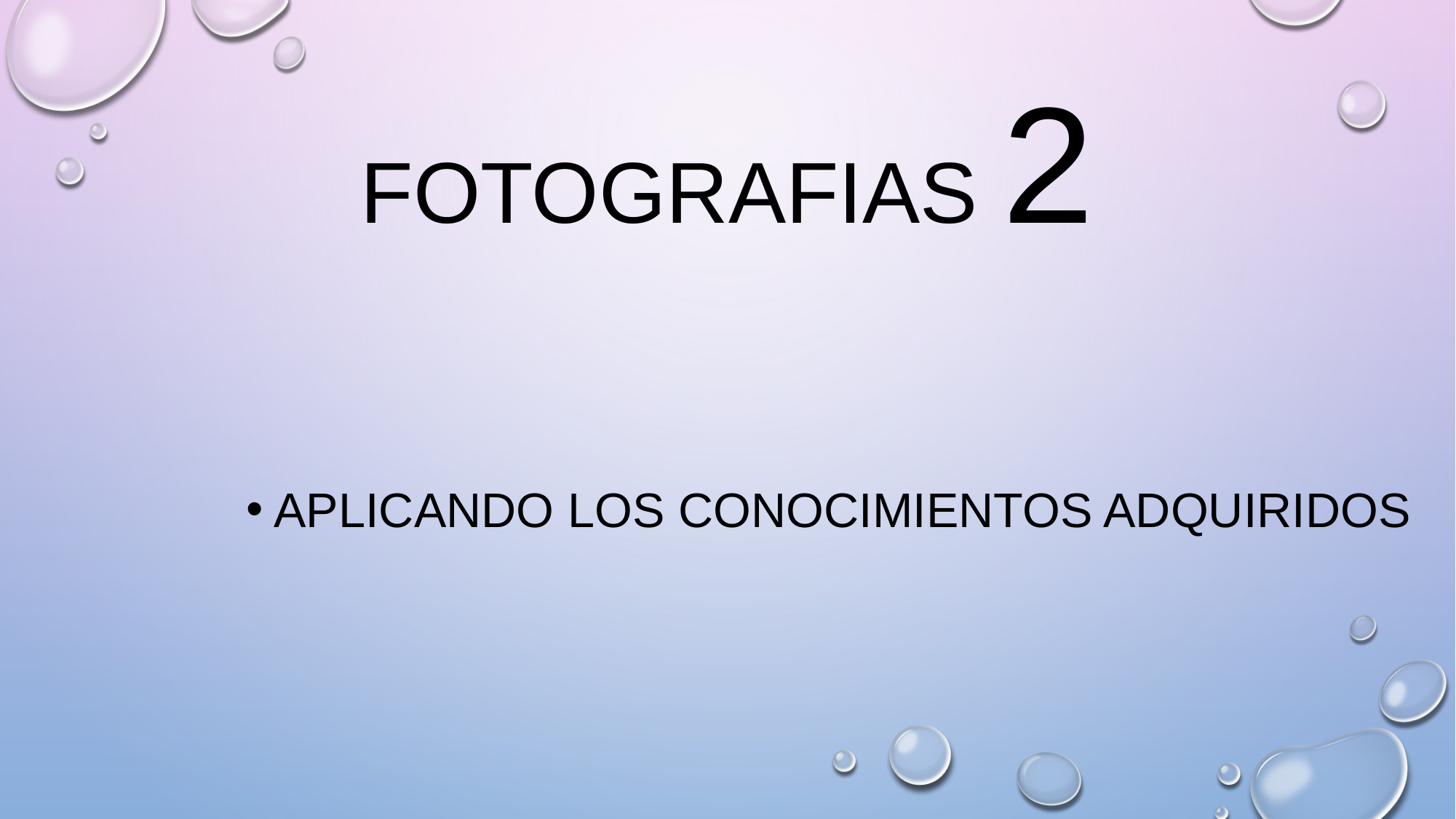

# FOTOGRAFIAS 2
APLICANDO LOS CONOCIMIENTOS ADQUIRIDOS